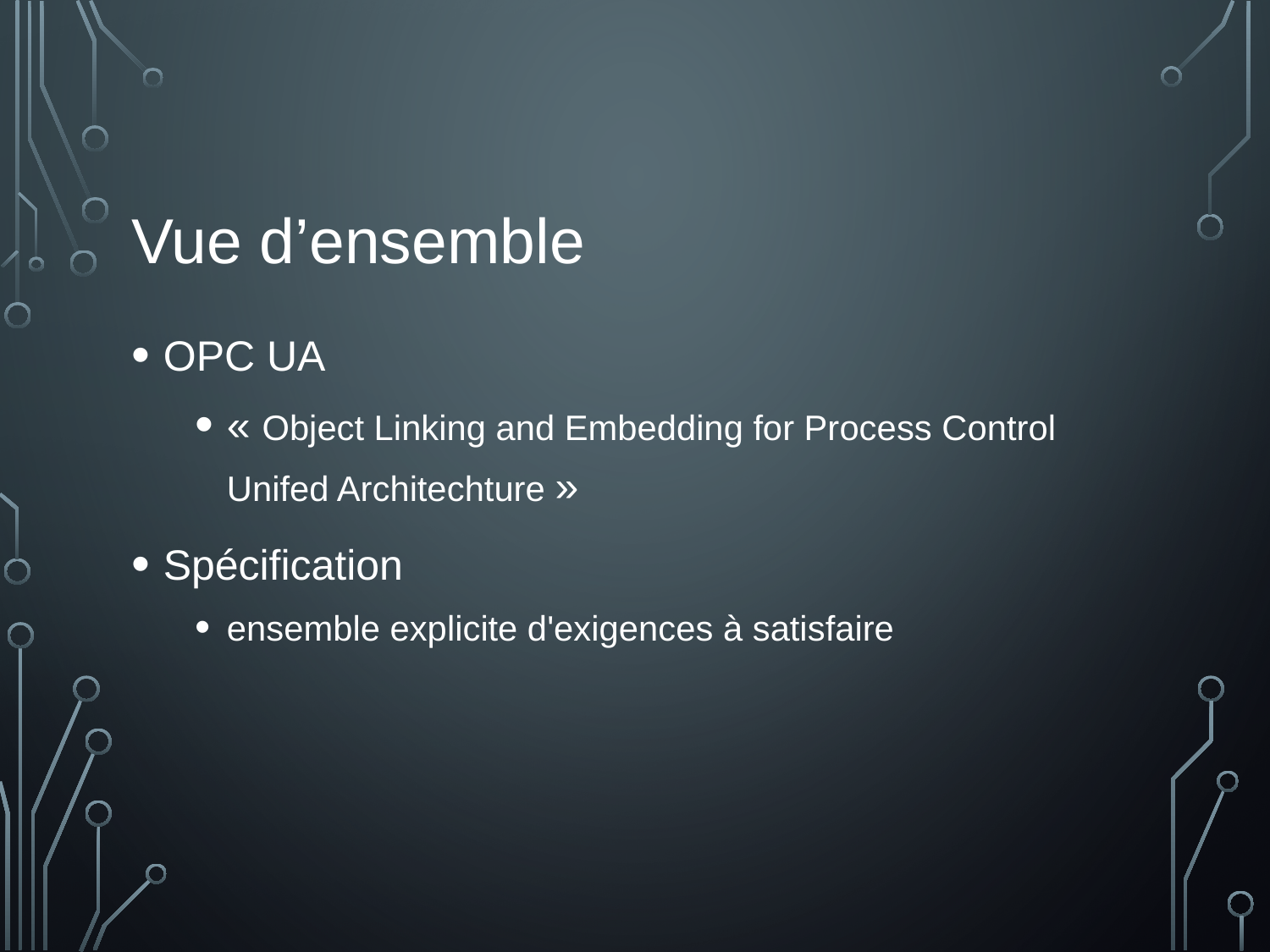

# Vue d’ensemble
OPC UA
« Object Linking and Embedding for Process Control
Unifed Architechture »
Spécification
ensemble explicite d'exigences à satisfaire